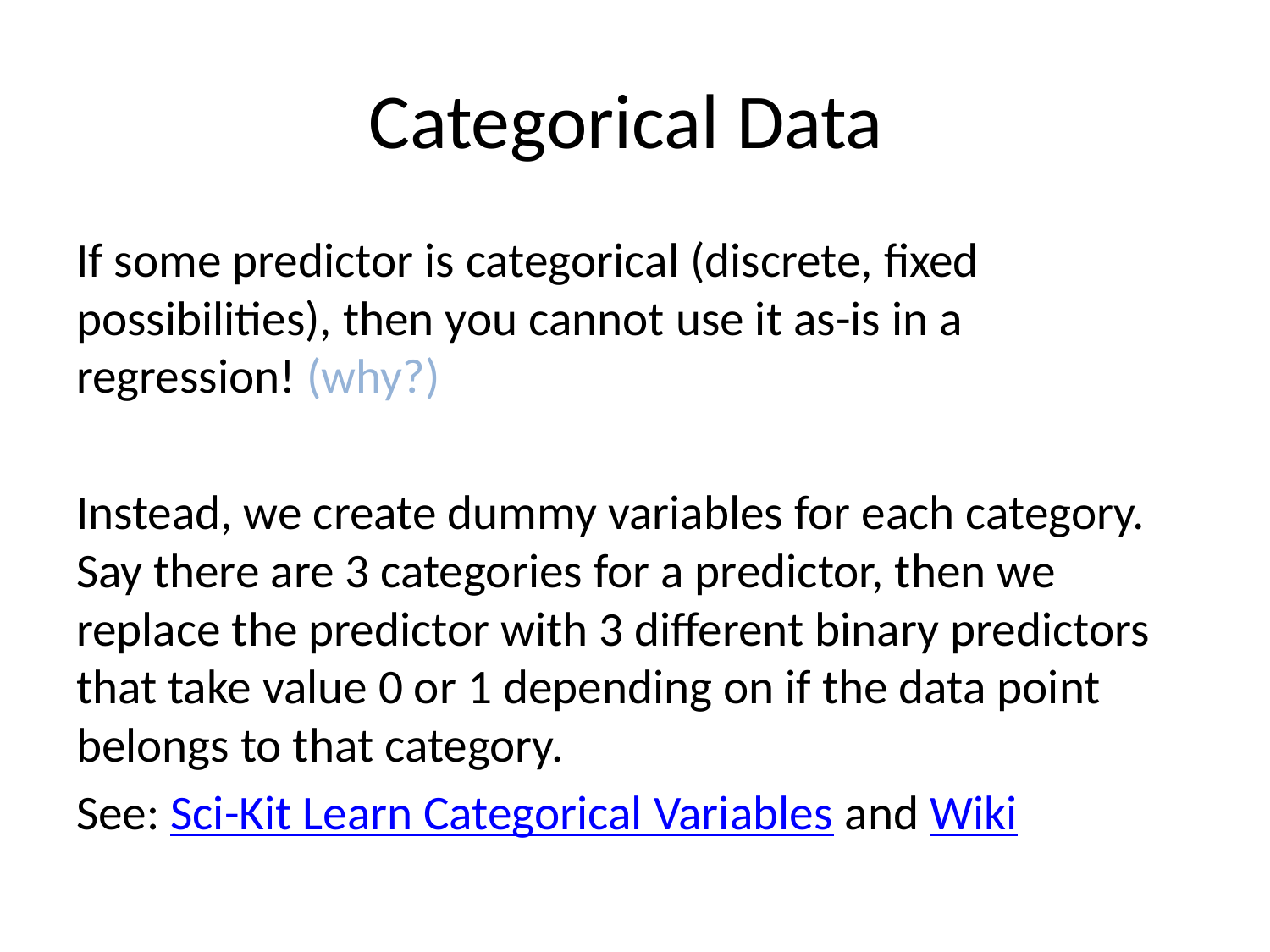

# Categorical Data
If some predictor is categorical (discrete, fixed possibilities), then you cannot use it as-is in a regression! (why?)

Instead, we create dummy variables for each category. Say there are 3 categories for a predictor, then we replace the predictor with 3 different binary predictors that take value 0 or 1 depending on if the data point belongs to that category.
See: Sci-Kit Learn Categorical Variables and Wiki